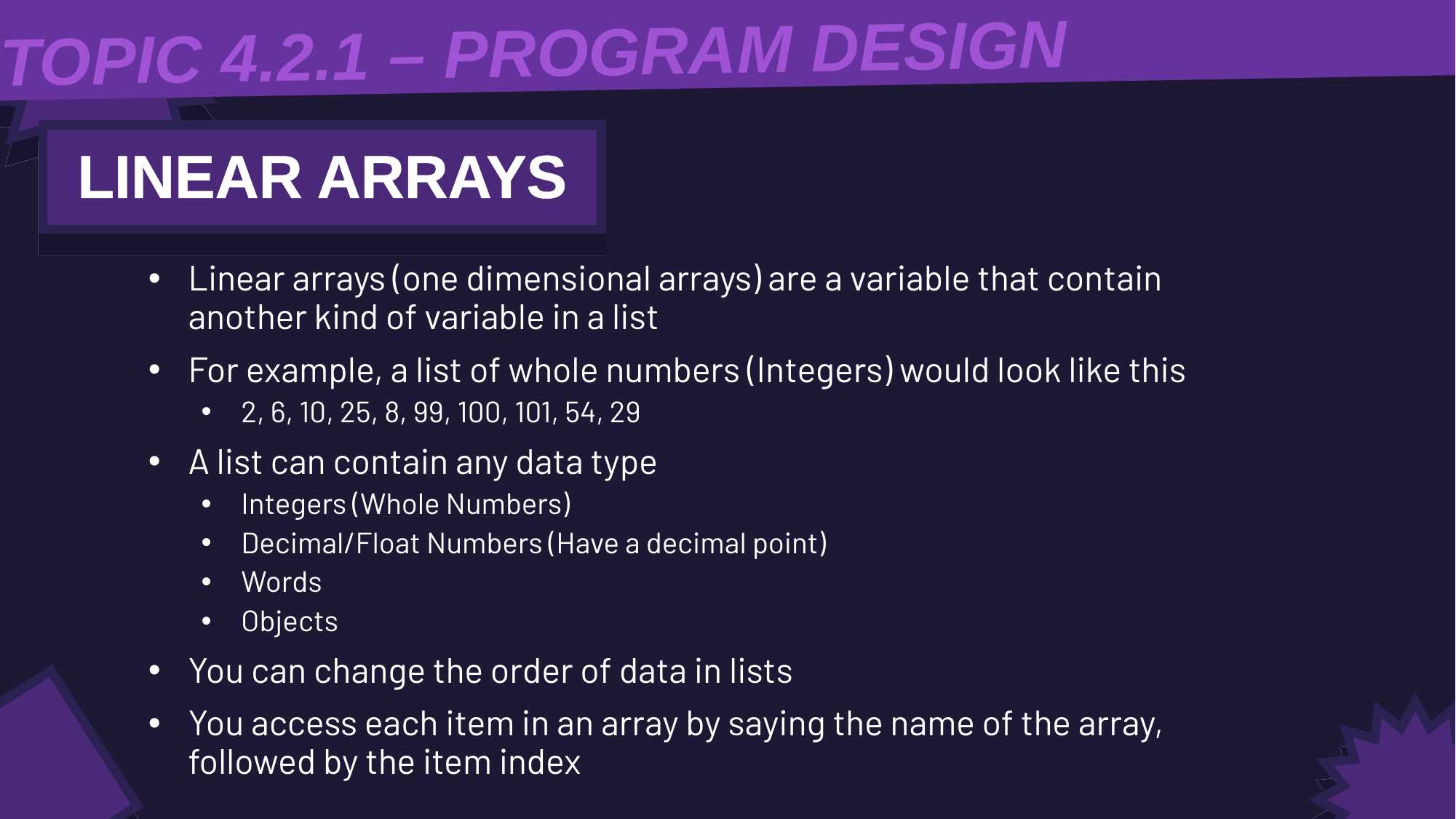

TOPIC 4.2.1 – PROGRAM DESIGN

LINEAR ARRAYS
Linear arrays (one dimensional arrays) are a variable that contain another kind of variable in a list
For example, a list of whole numbers (Integers) would look like this
2, 6, 10, 25, 8, 99, 100, 101, 54, 29
A list can contain any data type
Integers (Whole Numbers)
Decimal/Float Numbers (Have a decimal point)
Words
Objects
You can change the order of data in lists
You access each item in an array by saying the name of the array, followed by the item index